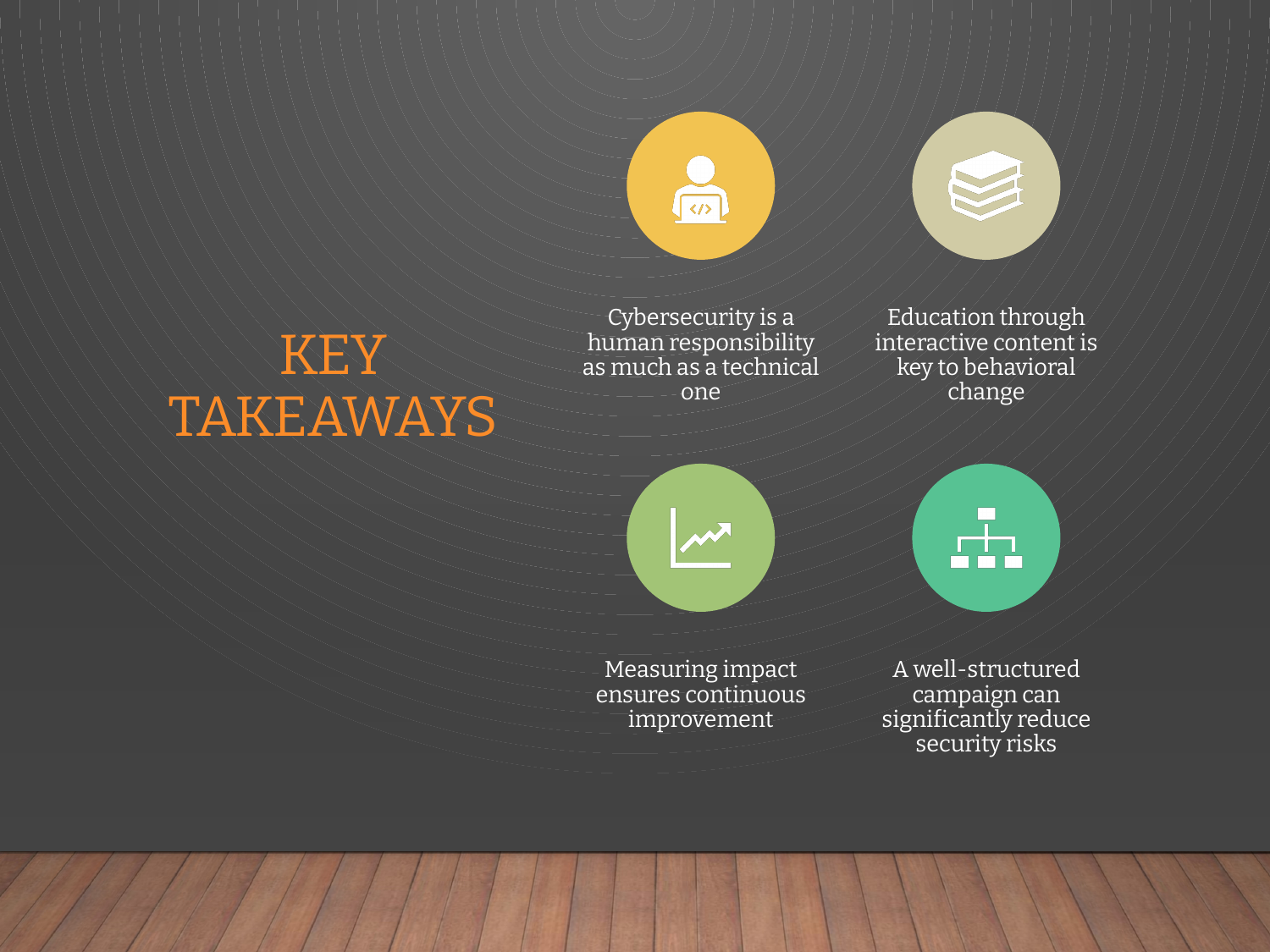

Cybersecurity is a human responsibility as much as a technical one
Education through interactive content is key to behavioral change
Measuring impact ensures continuous improvement
A well-structured campaign can significantly reduce security risks
# Key Takeaways